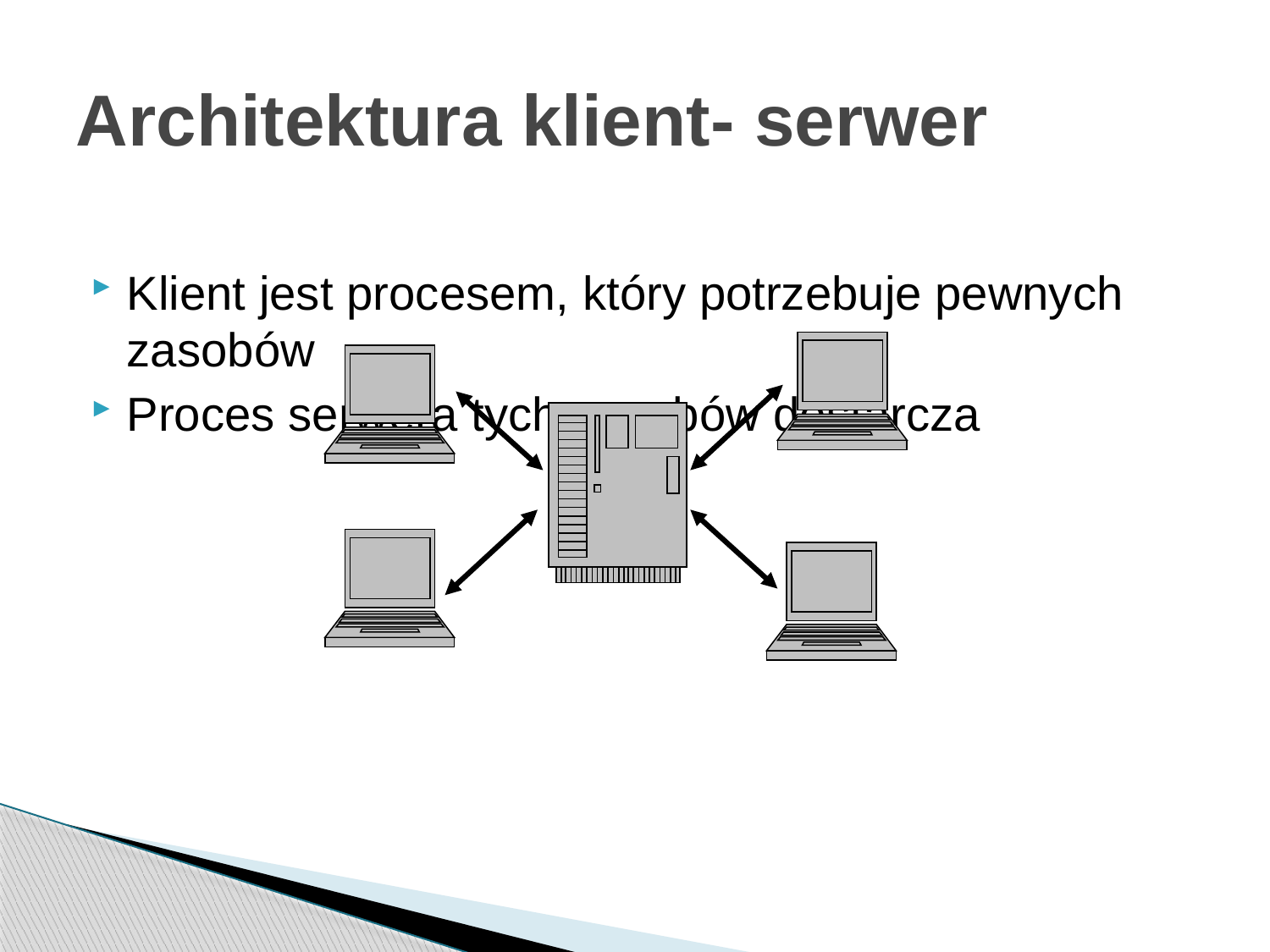

# Architektura klient- serwer
Klient jest procesem, który potrzebuje pewnych zasobów
Proces serwera tych zasobów dostarcza